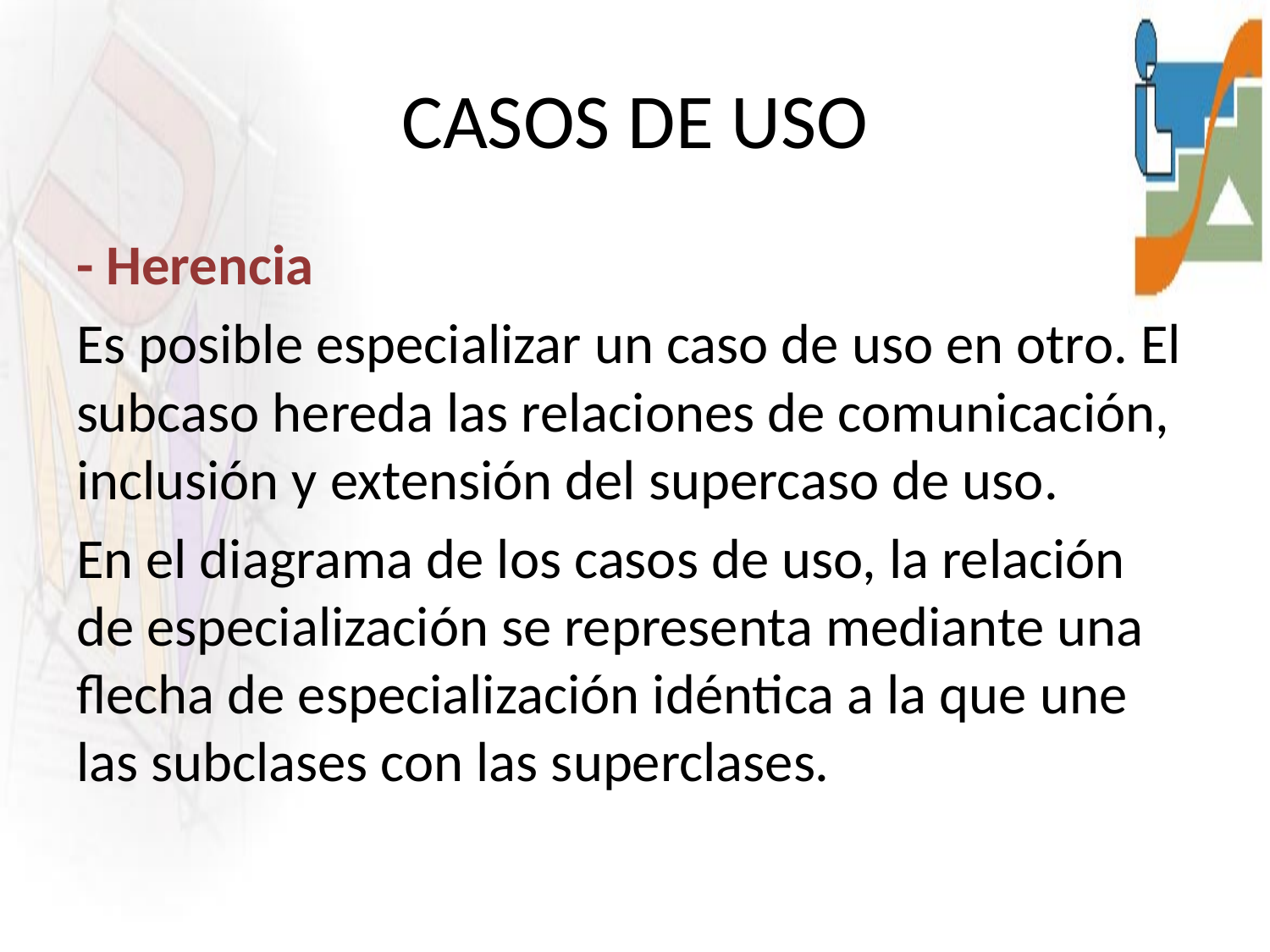

# CASOS DE USO
- Herencia
Es posible especializar un caso de uso en otro. El subcaso hereda las relaciones de comunicación, inclusión y extensión del supercaso de uso.
En el diagrama de los casos de uso, la relación de especialización se representa mediante una flecha de especialización idéntica a la que une las subclases con las superclases.